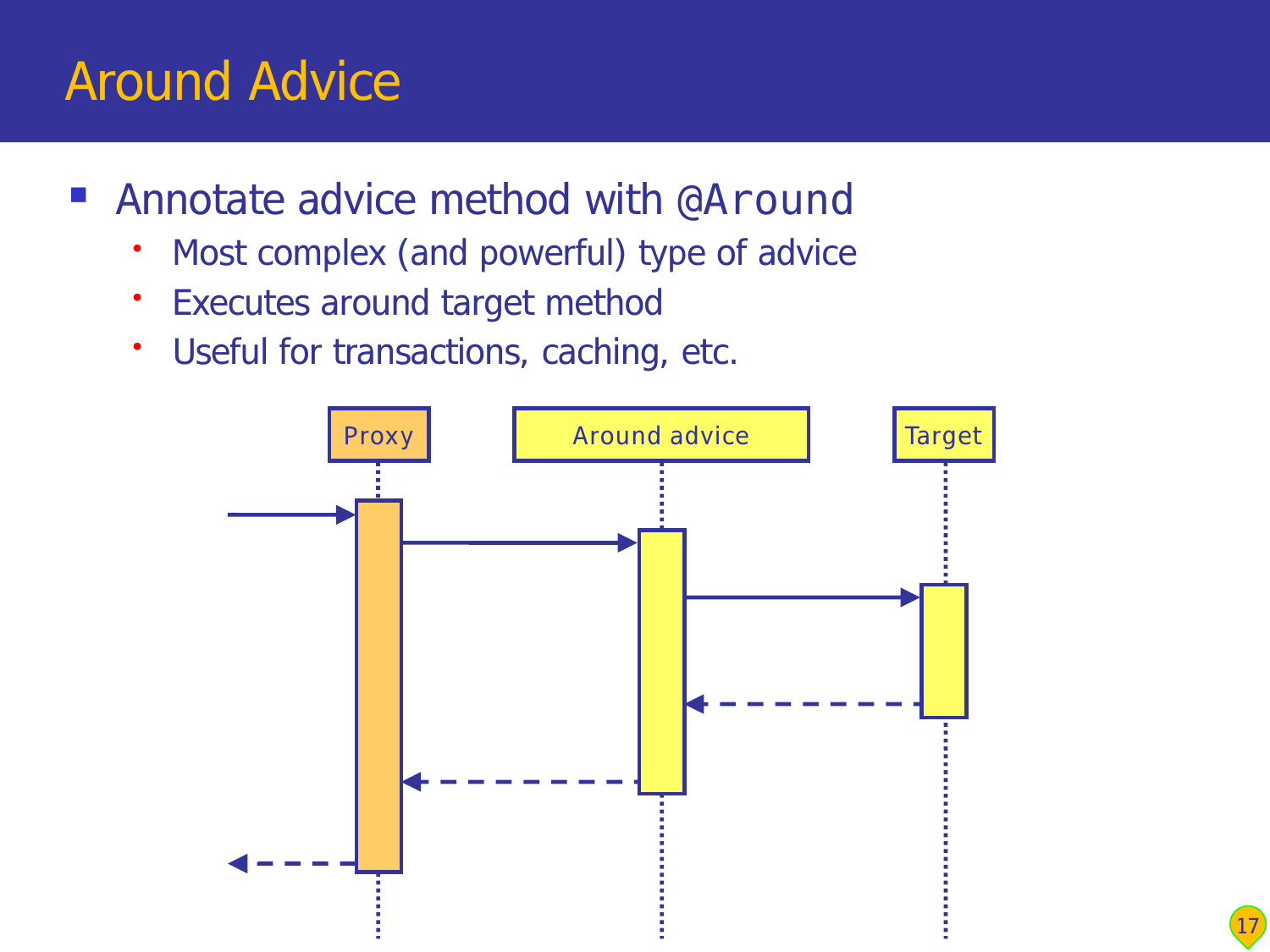

# Around Advice
Annotate advice method with @Around
Most complex (and powerful) type of advice
Executes around target method
Useful for transactions, caching, etc.
Proxy
Around advice
Target

17